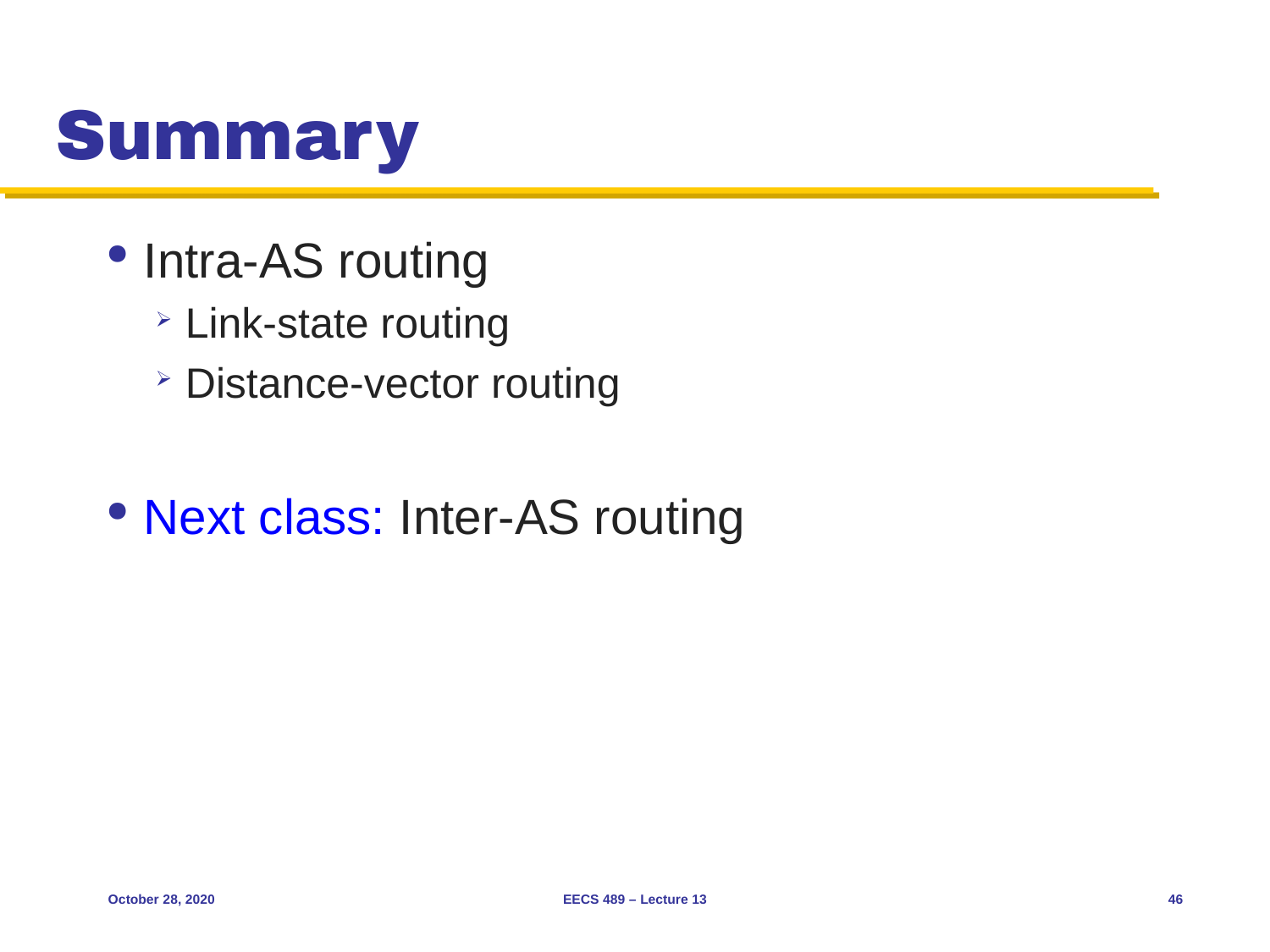

# Summary
Intra-AS routing
Link-state routing
Distance-vector routing

Next class: Inter-AS routing
October 28, 2020
EECS 489 – Lecture 13
46